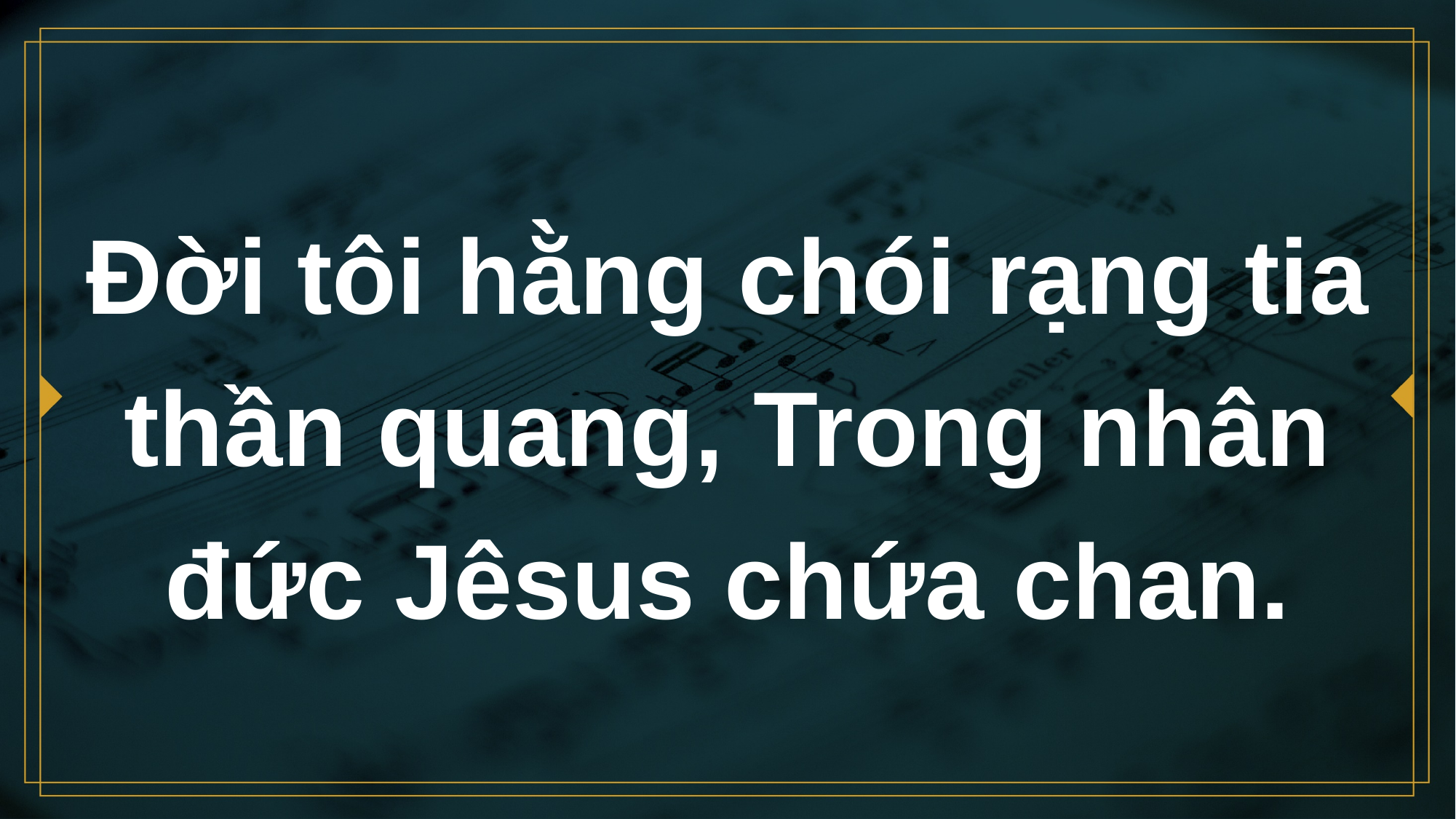

# Đời tôi hằng chói rạng tia thần quang, Trong nhân đức Jêsus chứa chan.